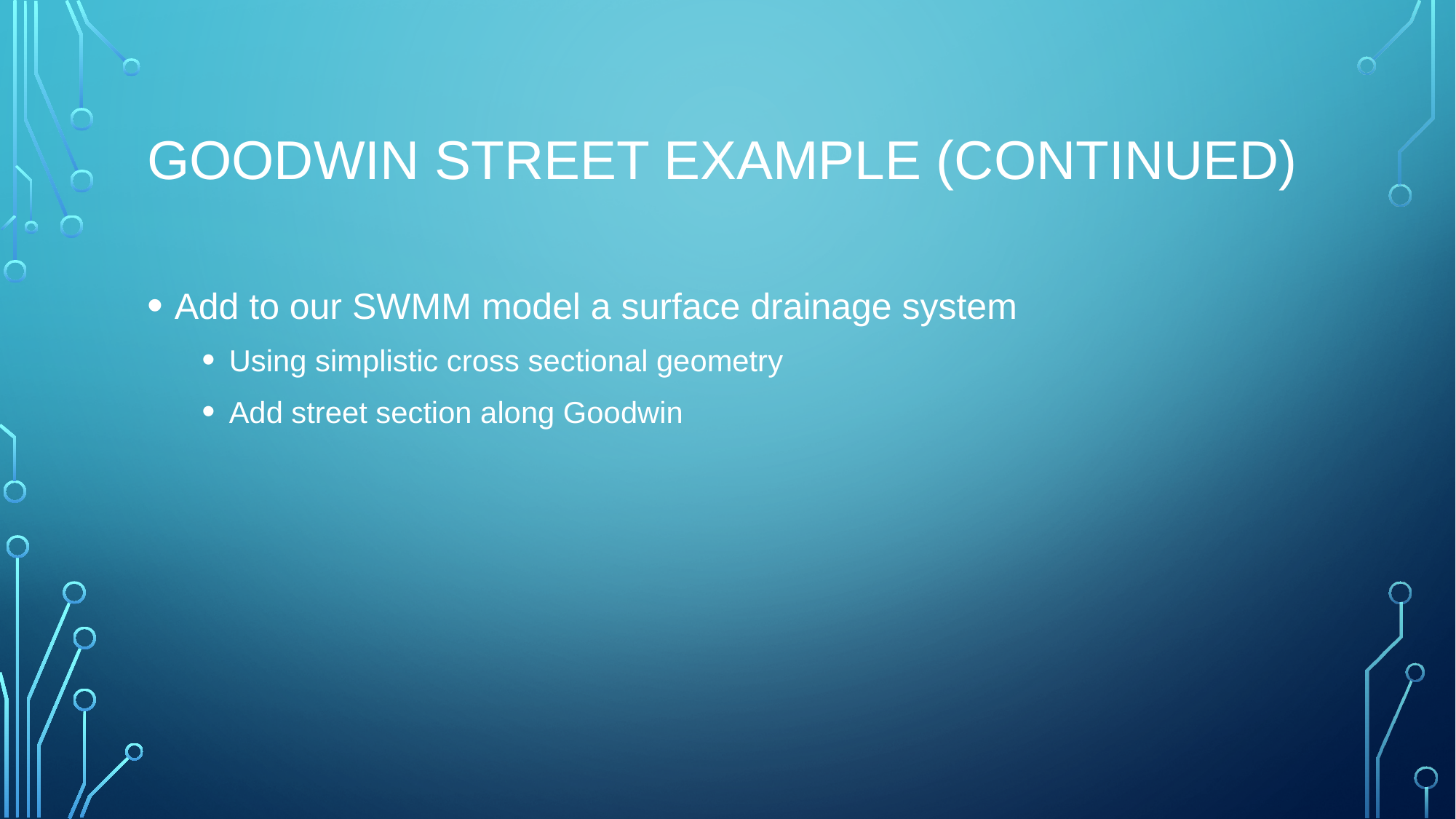

# Goodwin street example (Continued)
Add to our SWMM model a surface drainage system
Using simplistic cross sectional geometry
Add street section along Goodwin